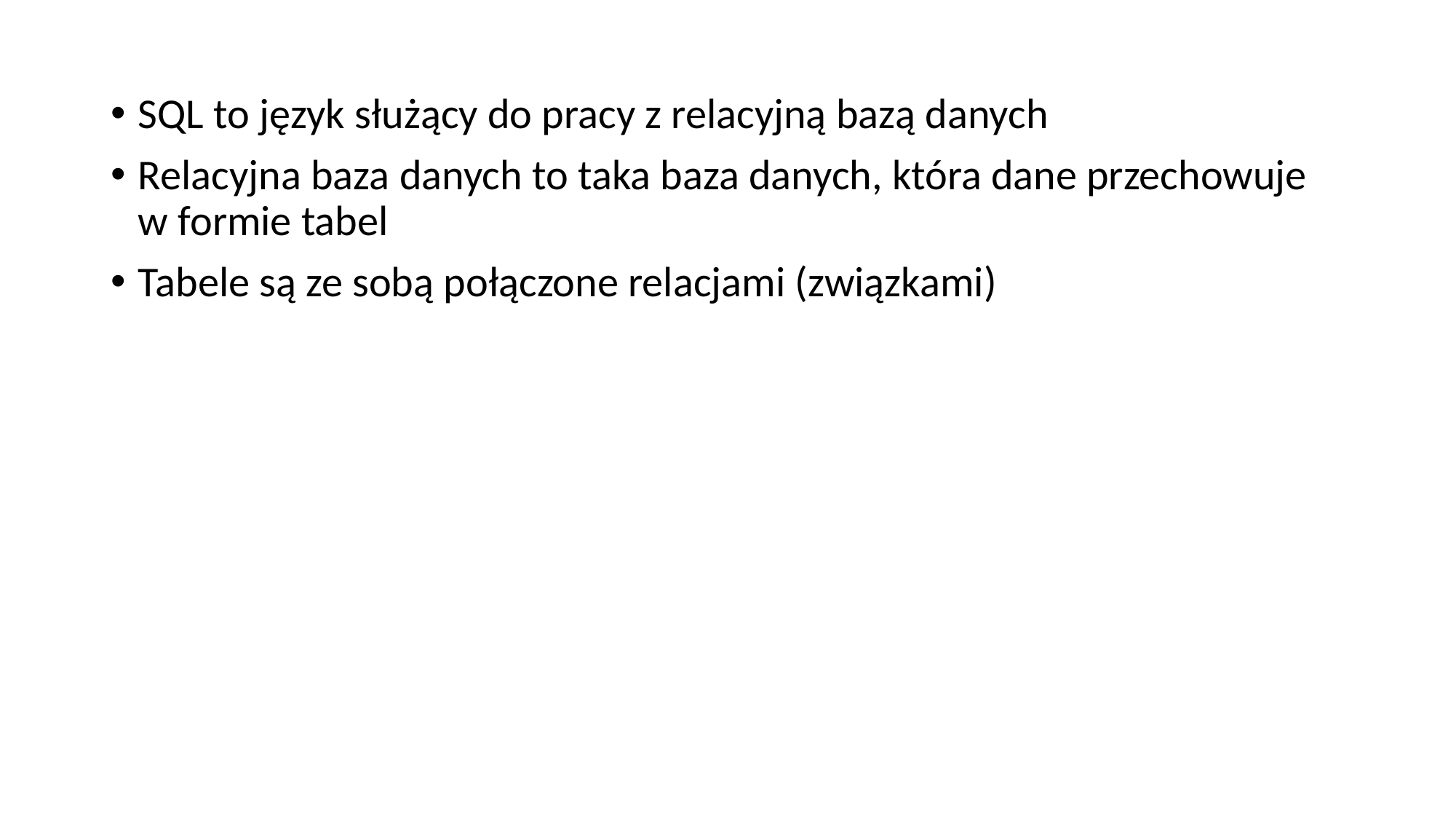

SQL to język służący do pracy z relacyjną bazą danych
Relacyjna baza danych to taka baza danych, która dane przechowuje w formie tabel
Tabele są ze sobą połączone relacjami (związkami)